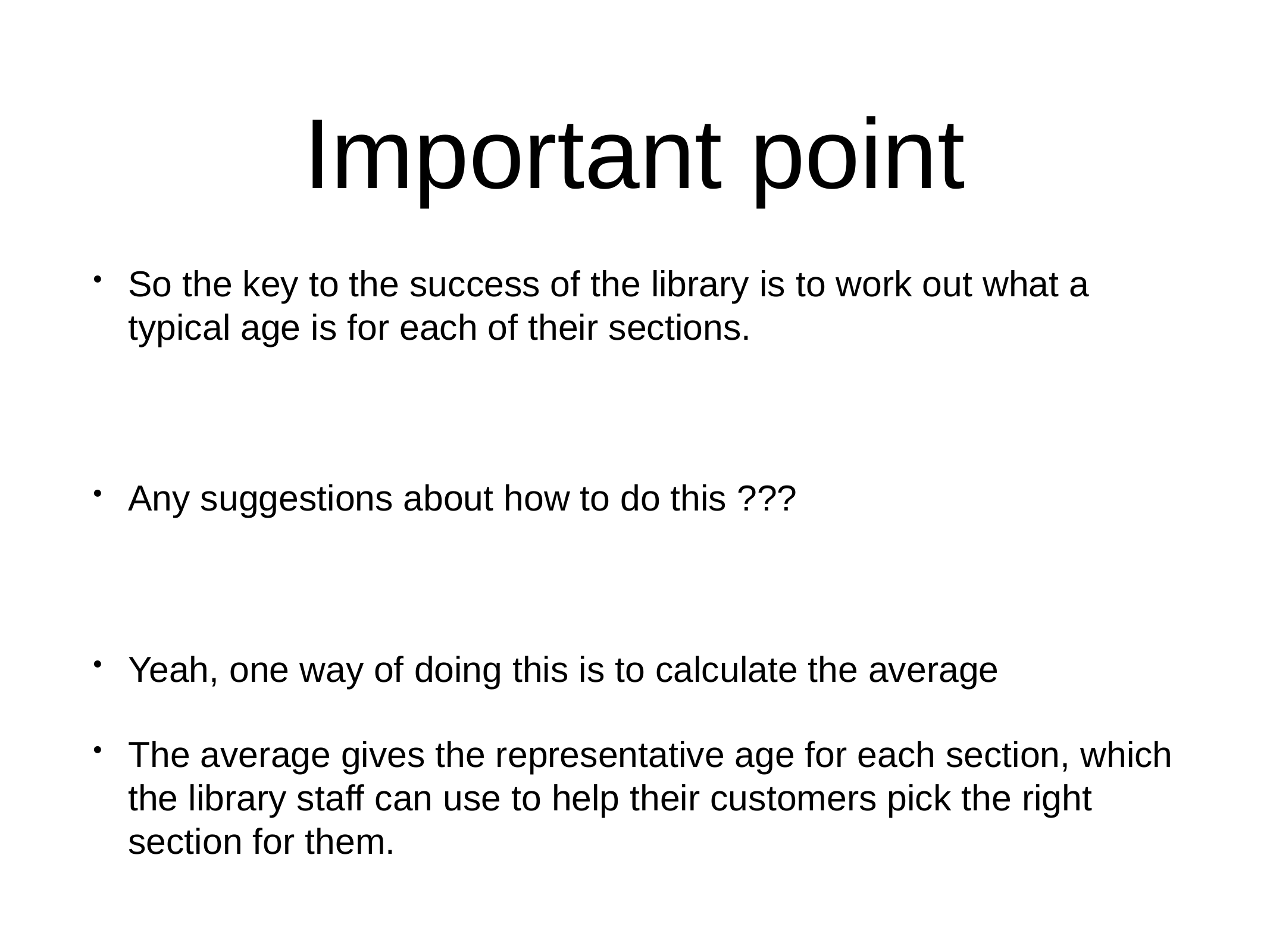

# Important point
So the key to the success of the library is to work out what a typical age is for each of their sections.

Any suggestions about how to do this ???

Yeah, one way of doing this is to calculate the average
The average gives the representative age for each section, which the library staff can use to help their customers pick the right section for them.